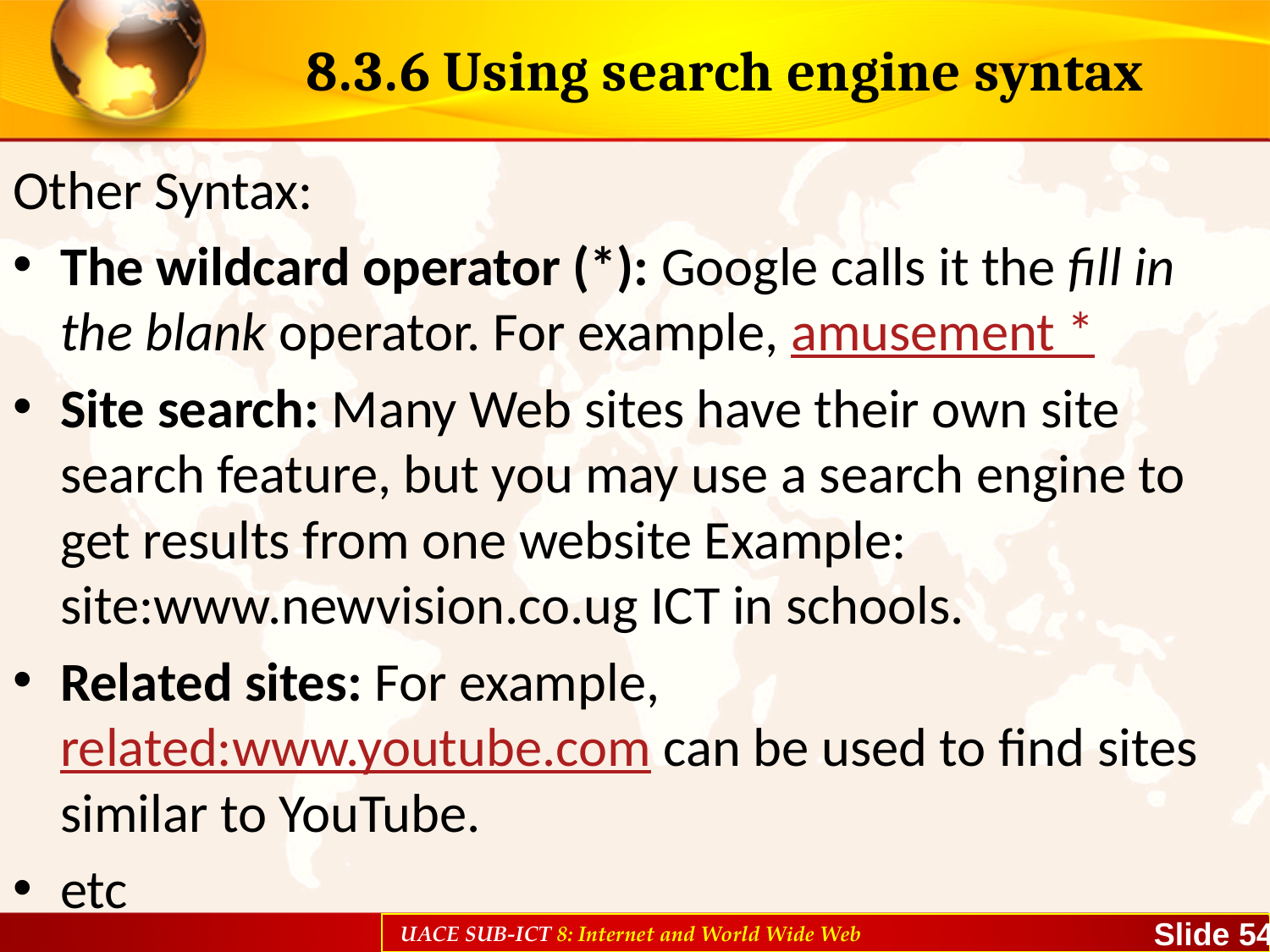

# 8.3.6 Using search engine syntax
Other Syntax:
The wildcard operator (*): Google calls it the fill in the blank operator. For example, amusement *
Site search: Many Web sites have their own site search feature, but you may use a search engine to get results from one website Example: site:www.newvision.co.ug ICT in schools.
Related sites: For example, related:www.youtube.com can be used to find sites similar to YouTube.
etc